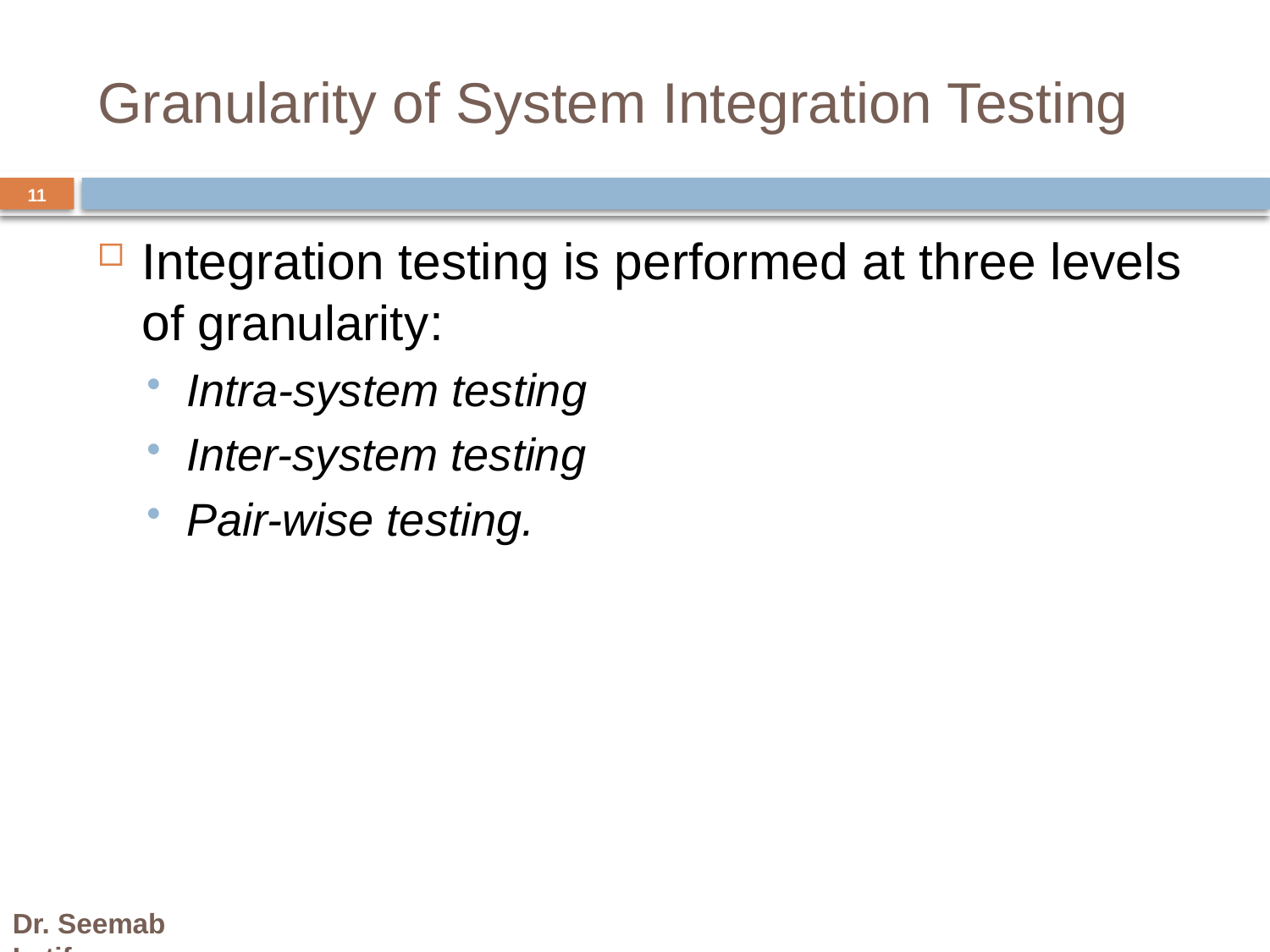

# Granularity of System Integration Testing
Integration testing is performed at three levels of granularity:
Intra-system testing
Inter-system testing
Pair-wise testing.